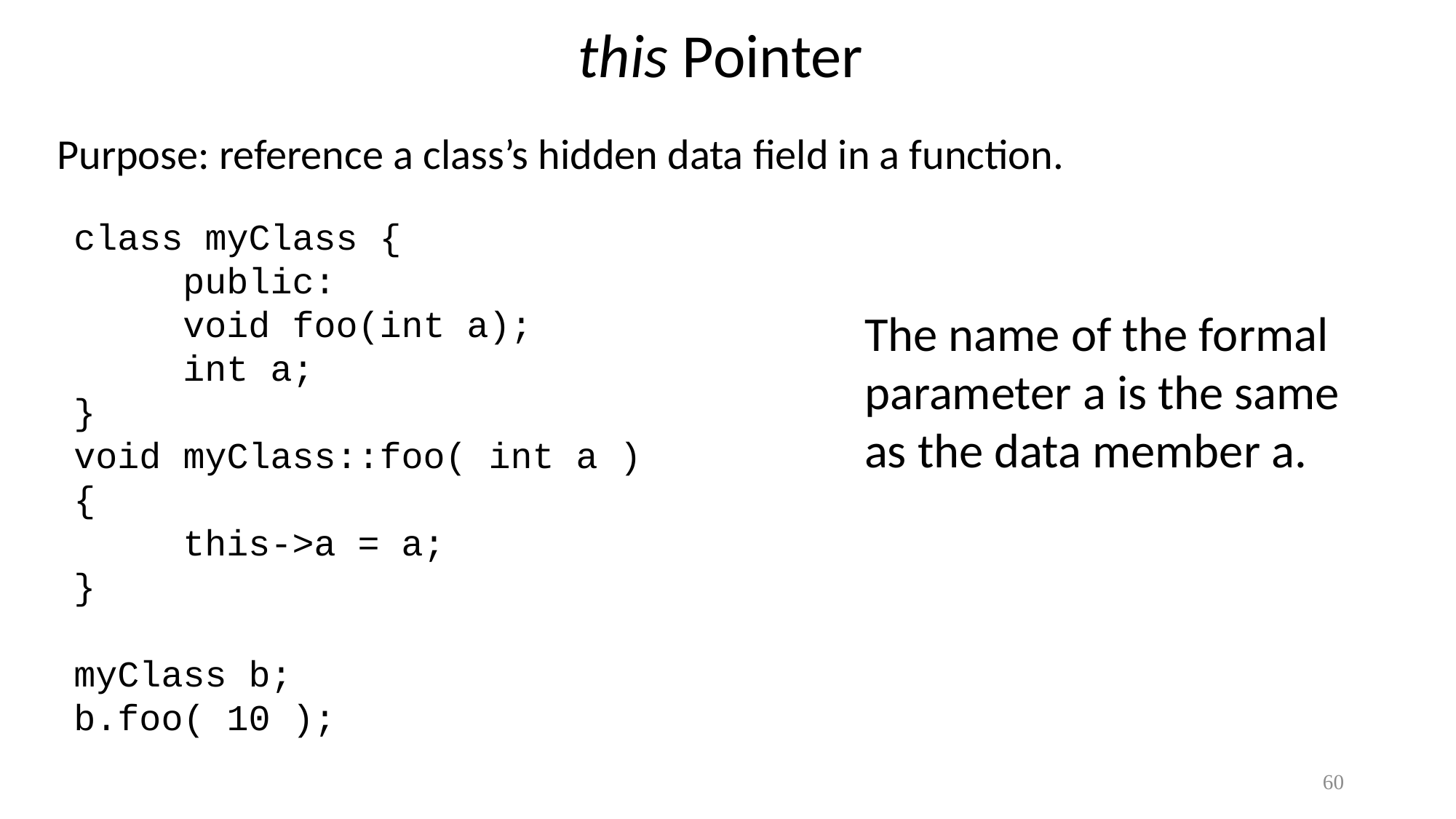

# this Pointer
Purpose: reference a class’s hidden data field in a function.
class myClass {
	public:
	void foo(int a);
	int a;
}
void myClass::foo( int a )
{
	this->a = a;
}

myClass b;
b.foo( 10 );
The name of the formal parameter a is the same as the data member a.
60